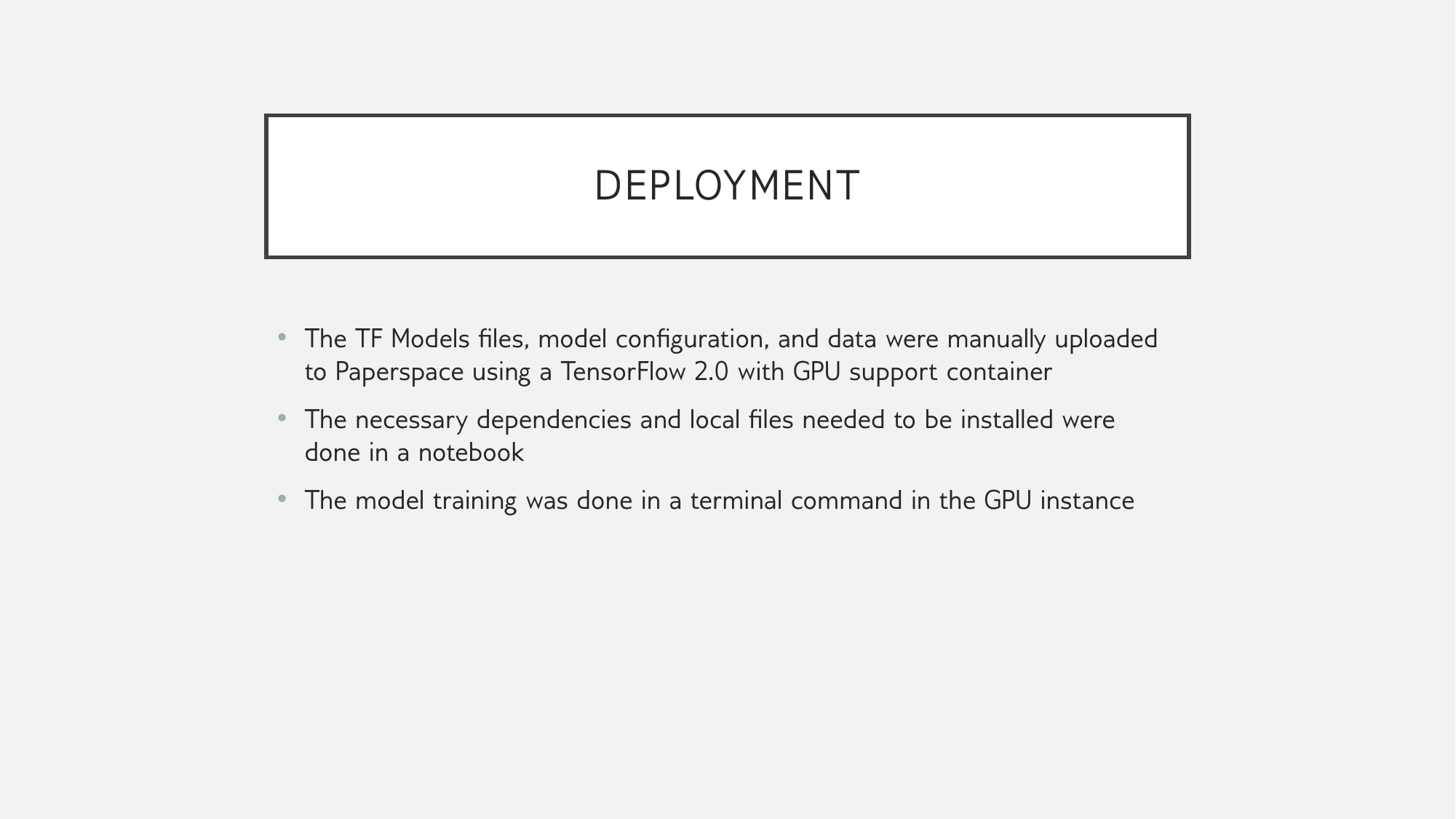

# DEPLOYMENT
The TF Models files, model configuration, and data were manually uploaded to Paperspace using a TensorFlow 2.0 with GPU support container
The necessary dependencies and local files needed to be installed were done in a notebook
The model training was done in a terminal command in the GPU instance